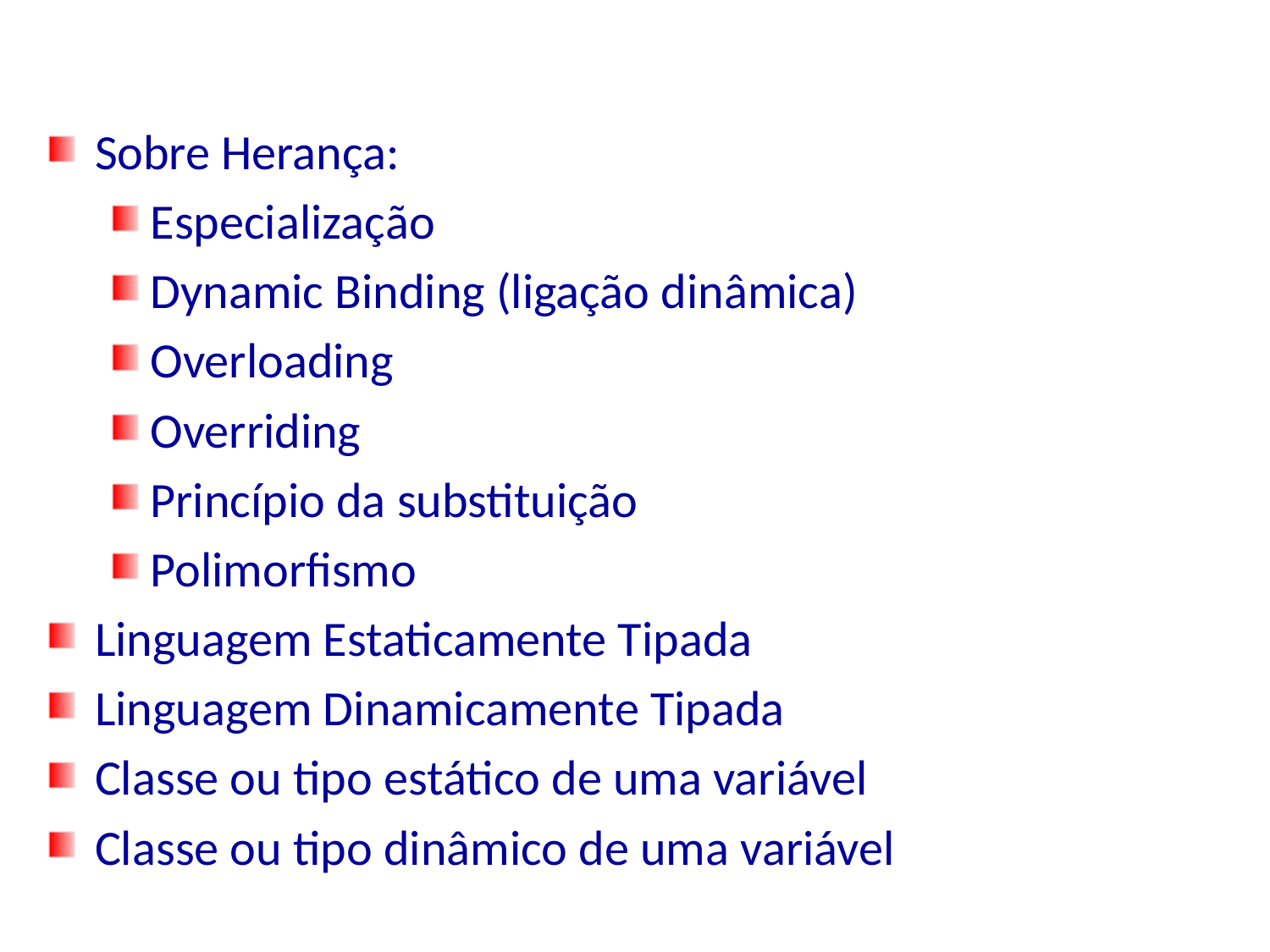

# Sobre Herança:
Especialização
Dynamic Binding (ligação dinâmica)
Overloading
Overriding
Princípio da substituição
Polimorfismo
Linguagem Estaticamente Tipada
Linguagem Dinamicamente Tipada
Classe ou tipo estático de uma variável
Classe ou tipo dinâmico de uma variável